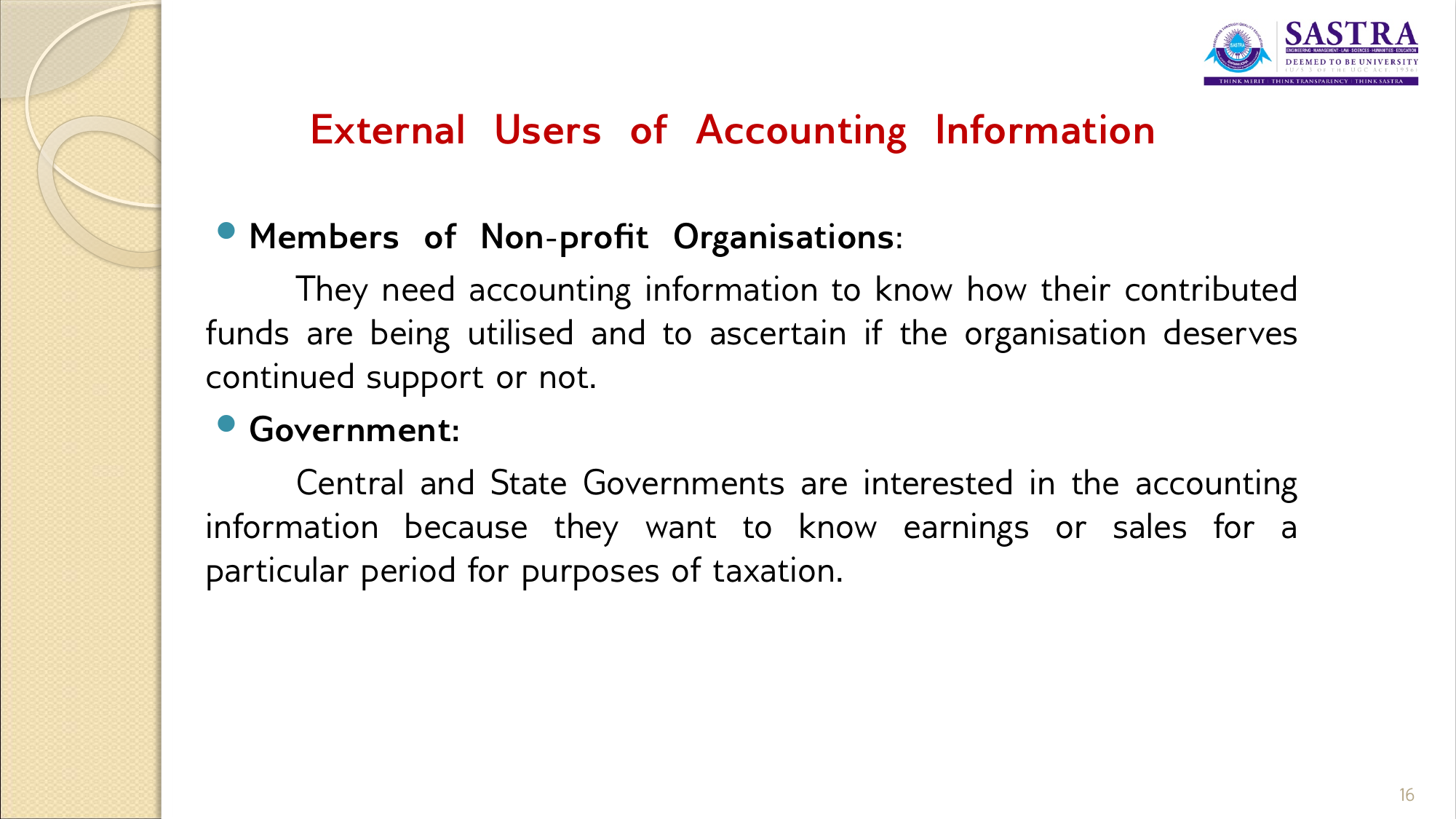

# External  Users  of  Accounting  Information

Members  of  Non-profit  Organisations:
       They need accounting information to know how their contributed funds are being utilised and to ascertain if the organisation deserves continued support or not.
Government:
      Central and State Governments are interested in the accounting information because they want to know earnings or sales for a particular period for purposes of taxation.

16